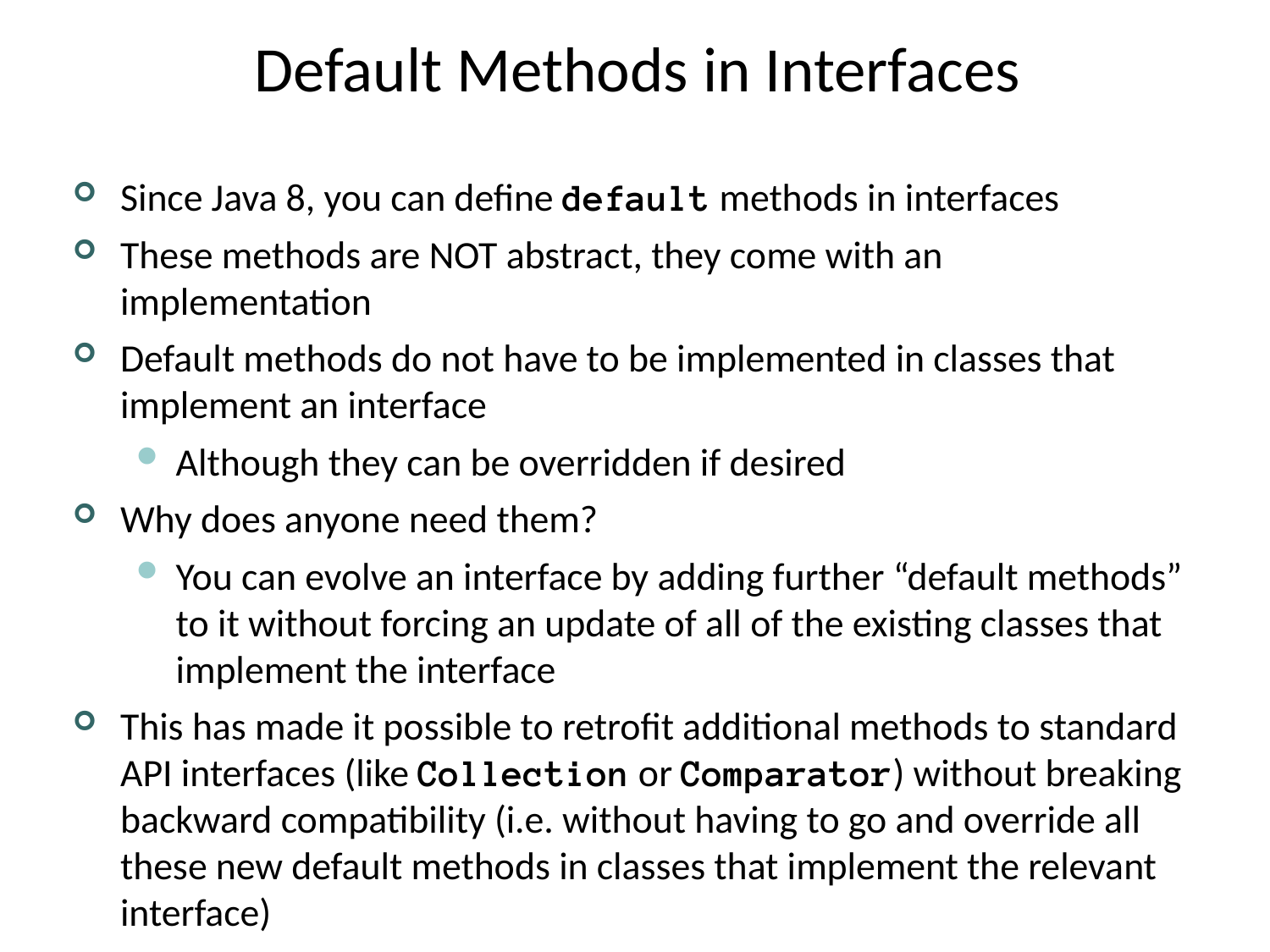

# Default Methods in Interfaces
Since Java 8, you can define default methods in interfaces
These methods are NOT abstract, they come with an implementation
Default methods do not have to be implemented in classes that implement an interface
Although they can be overridden if desired
Why does anyone need them?
You can evolve an interface by adding further “default methods” to it without forcing an update of all of the existing classes that implement the interface
This has made it possible to retrofit additional methods to standard API interfaces (like Collection or Comparator) without breaking backward compatibility (i.e. without having to go and override all these new default methods in classes that implement the relevant interface)